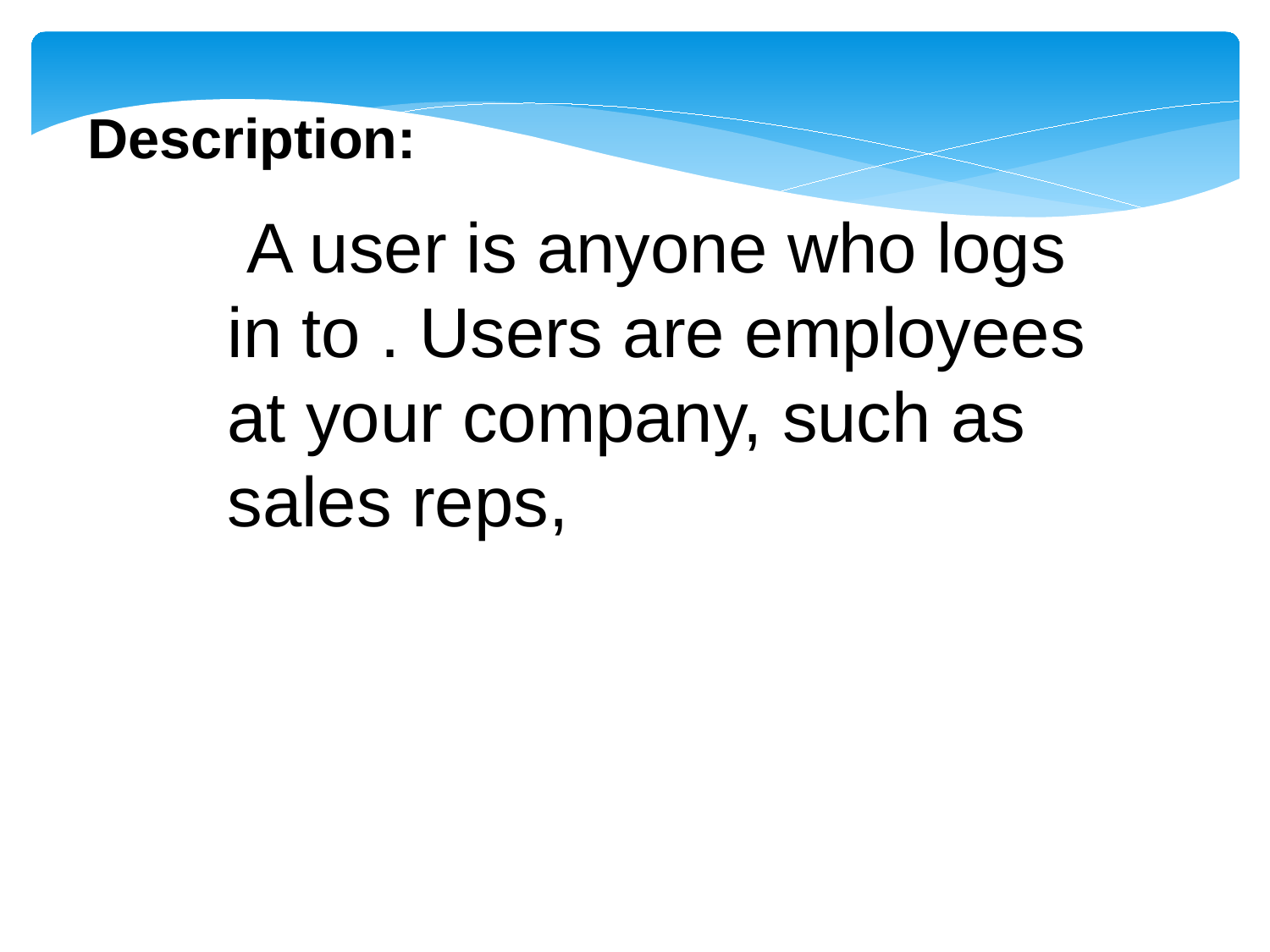

Description:
 A user is anyone who logs in to . Users are employees at your company, such as sales reps,